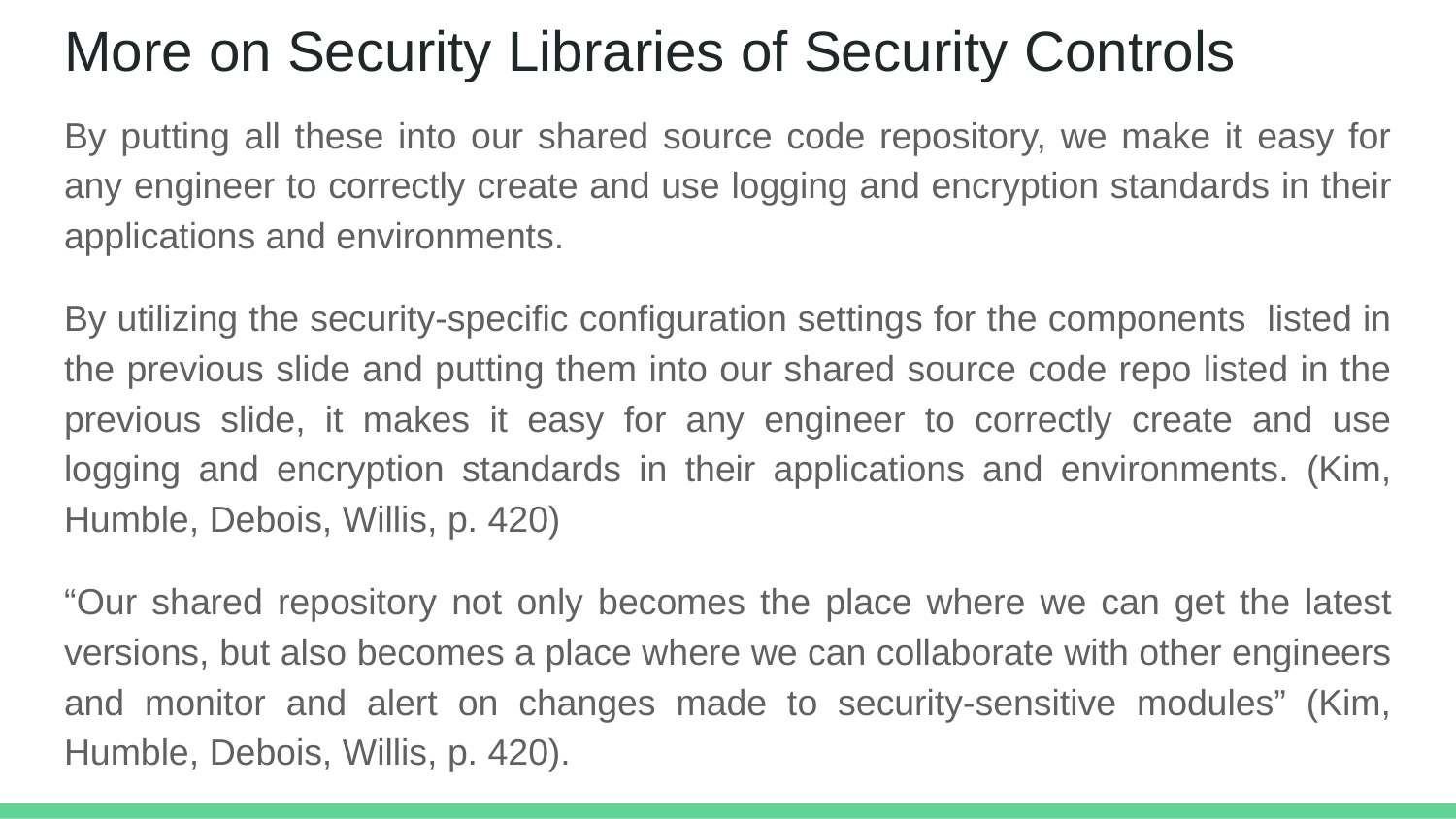

# More on Security Libraries of Security Controls
By putting all these into our shared source code repository, we make it easy for any engineer to correctly create and use logging and encryption standards in their applications and environments.
By utilizing the security-specific configuration settings for the components  listed in the previous slide and putting them into our shared source code repo listed in the previous slide, it makes it easy for any engineer to correctly create and use logging and encryption standards in their applications and environments. (Kim, Humble, Debois, Willis, p. 420)
“Our shared repository not only becomes the place where we can get the latest versions, but also becomes a place where we can collaborate with other engineers and monitor and alert on changes made to security-sensitive modules” (Kim, Humble, Debois, Willis, p. 420).